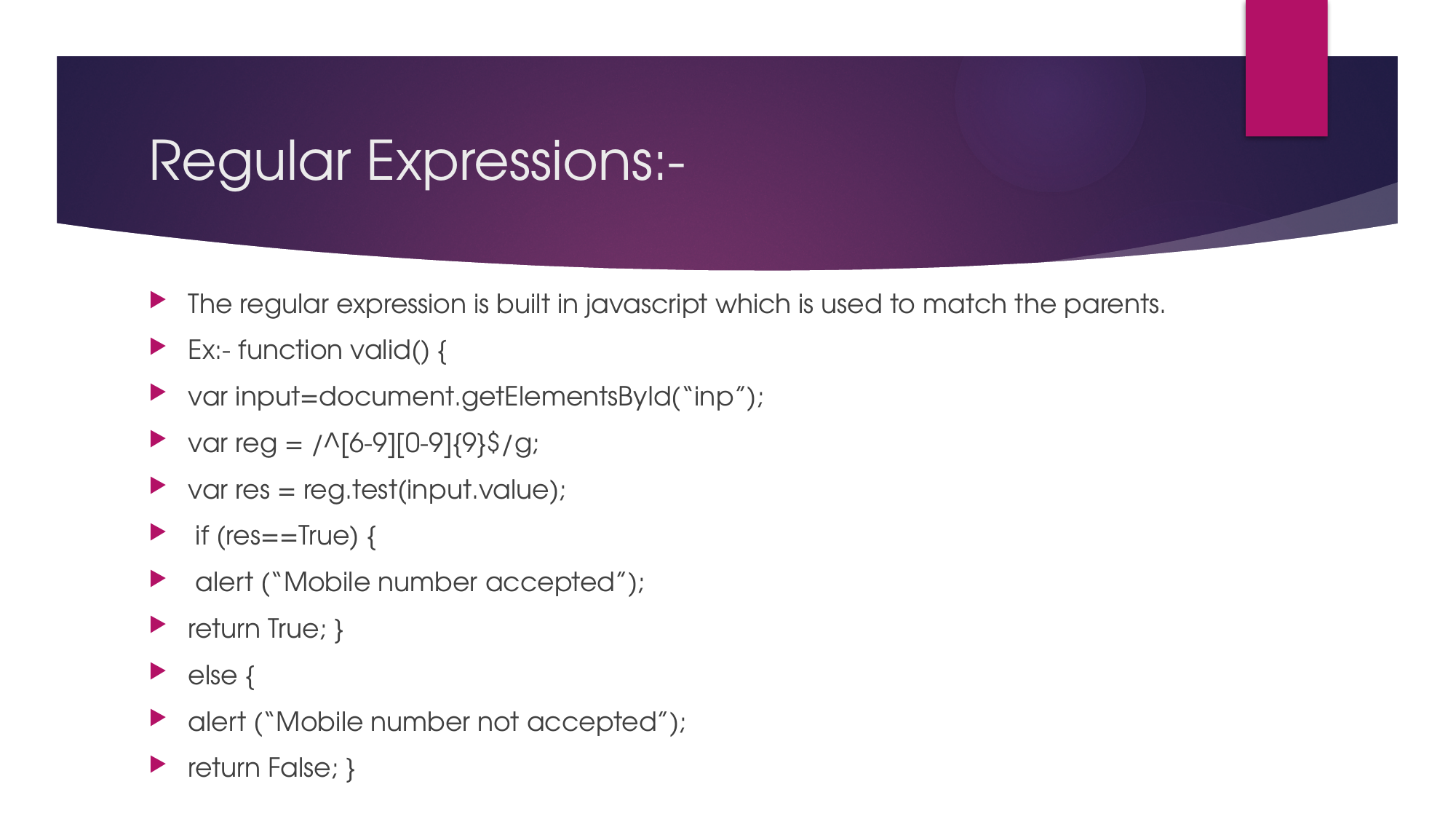

# Regular Expressions:-
The regular expression is built in javascript which is used to match the parents.
Ex:- function valid() {
var input=document.getElementsById(“inp”);
var reg = /^[6-9][0-9]{9}$/g;
var res = reg.test(input.value);
 if (res==True) {
 alert (“Mobile number accepted”);
return True; }
else {
alert (“Mobile number not accepted”);
return False; }